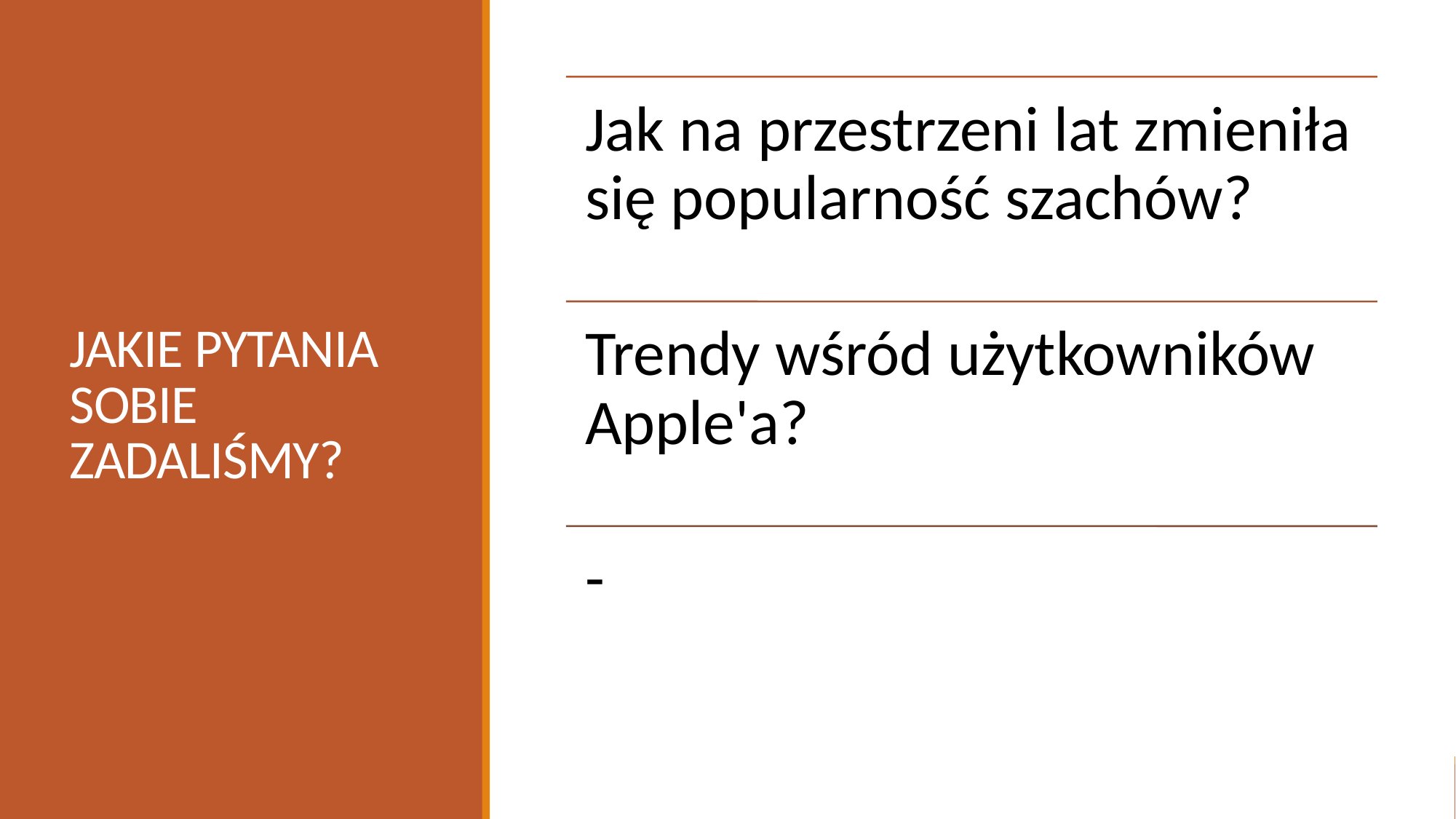

# JAKIE PYTANIA SOBIE ZADALIŚMY?
Jak na przestrzeni lat zmieniła się popularność szachów?
Trendy wśród użytkowników Apple'a?
-